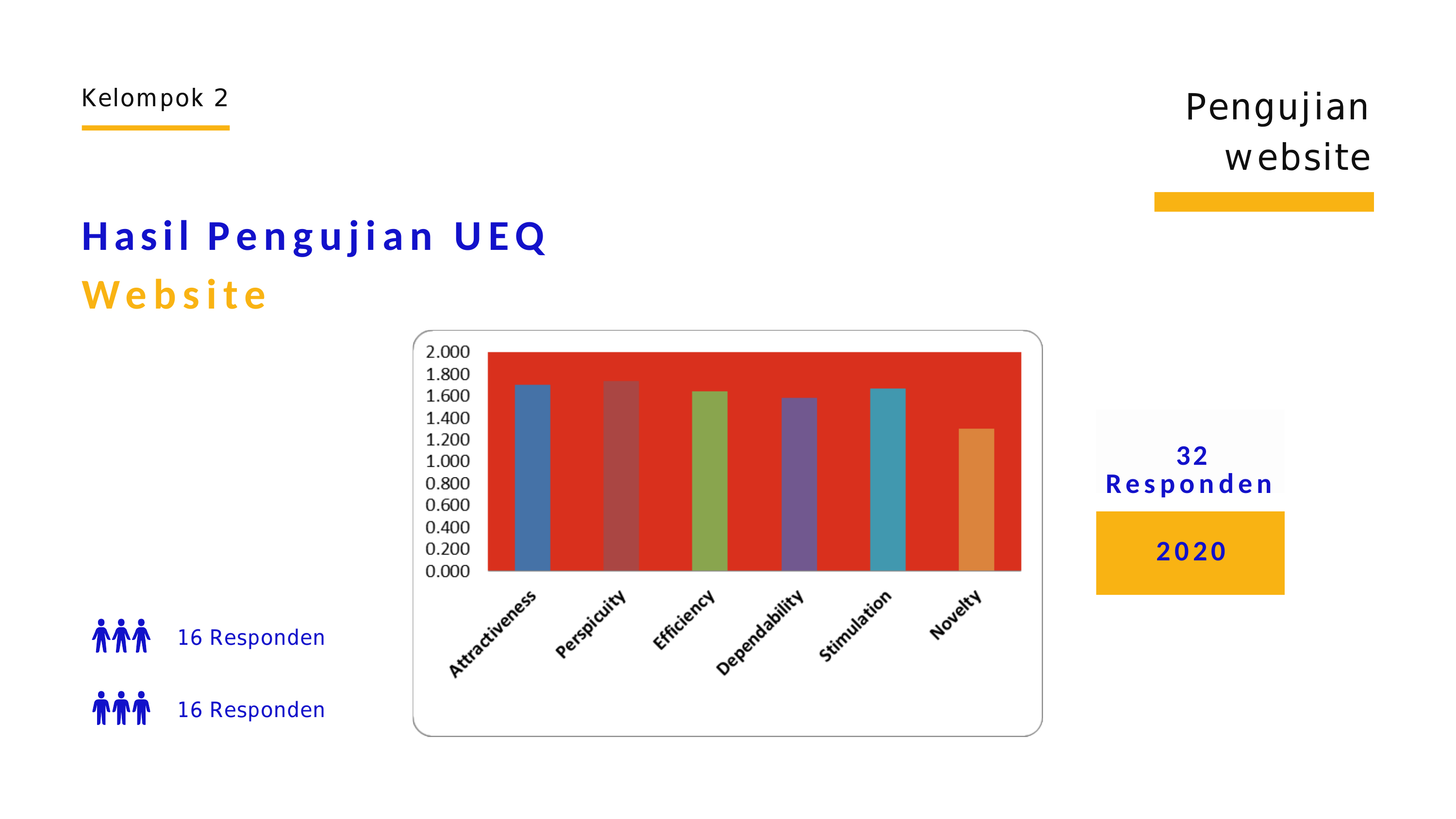

Kelompok 2
Pengujian
website

Hasil
Pengujian
UEQ
Website

32
Responden

2020

16 Responden

16 Responden